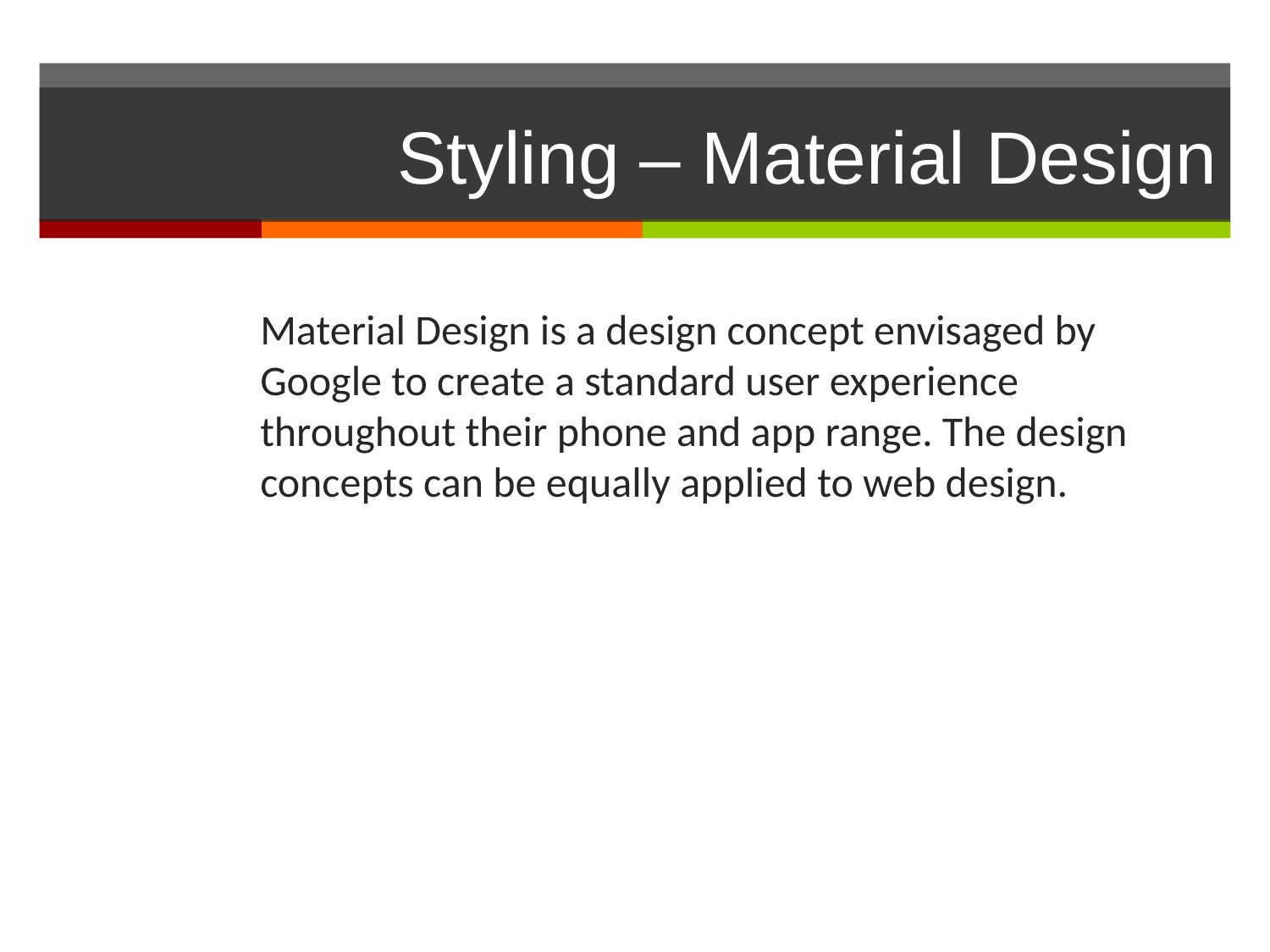

# Styling – Material Design
Material Design is a design concept envisaged by Google to create a standard user experience throughout their phone and app range. The design concepts can be equally applied to web design.